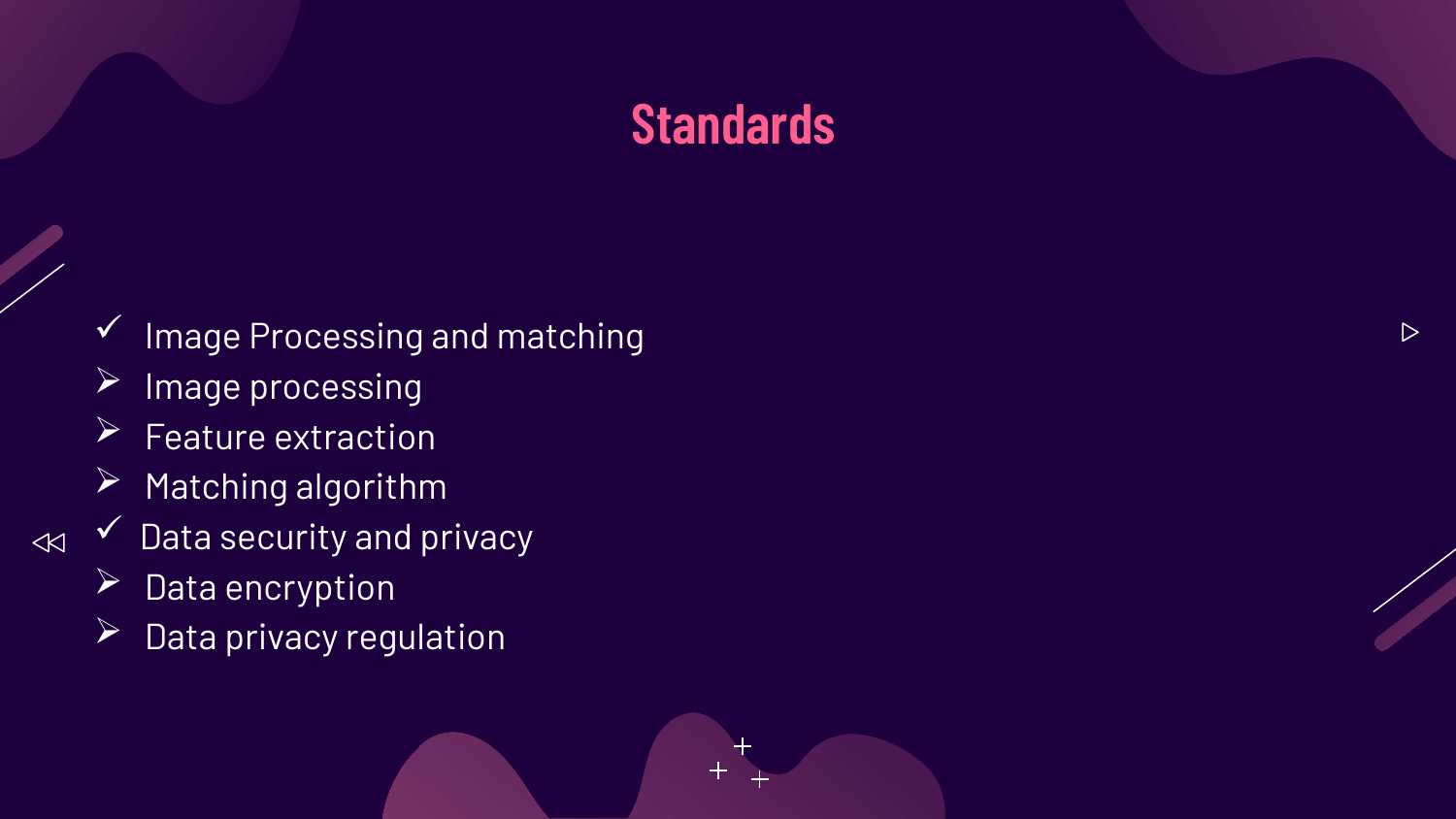

# Standards

Image Processing and matching
Image processing
Feature extraction
Matching algorithm
Data security and privacy
Data encryption
Data privacy regulation